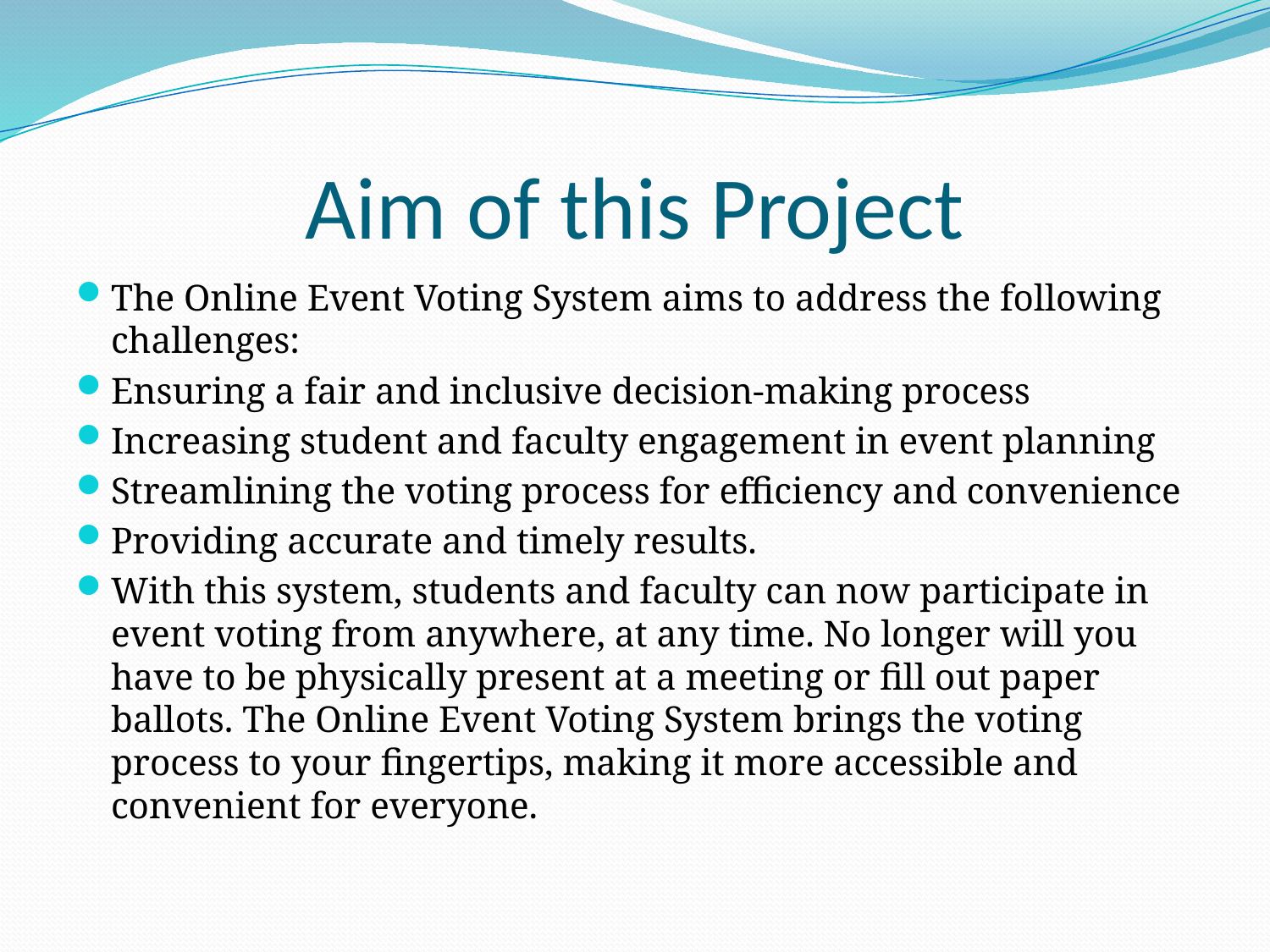

# Aim of this Project
The Online Event Voting System aims to address the following challenges:
Ensuring a fair and inclusive decision-making process
Increasing student and faculty engagement in event planning
Streamlining the voting process for efficiency and convenience
Providing accurate and timely results.
With this system, students and faculty can now participate in event voting from anywhere, at any time. No longer will you have to be physically present at a meeting or fill out paper ballots. The Online Event Voting System brings the voting process to your fingertips, making it more accessible and convenient for everyone.